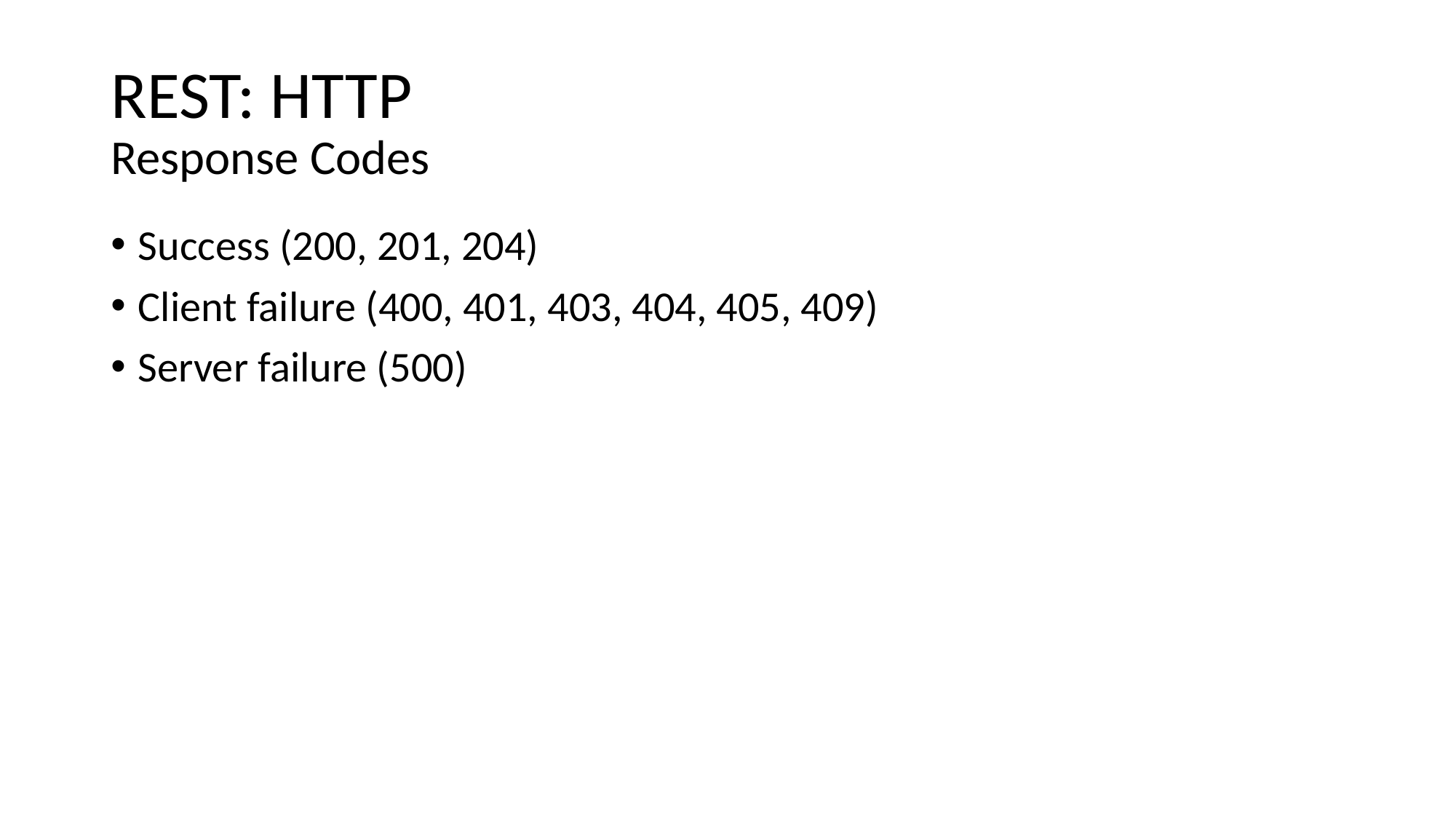

# REST: HTTP Response Codes
Success (200, 201, 204)
Client failure (400, 401, 403, 404, 405, 409)
Server failure (500)